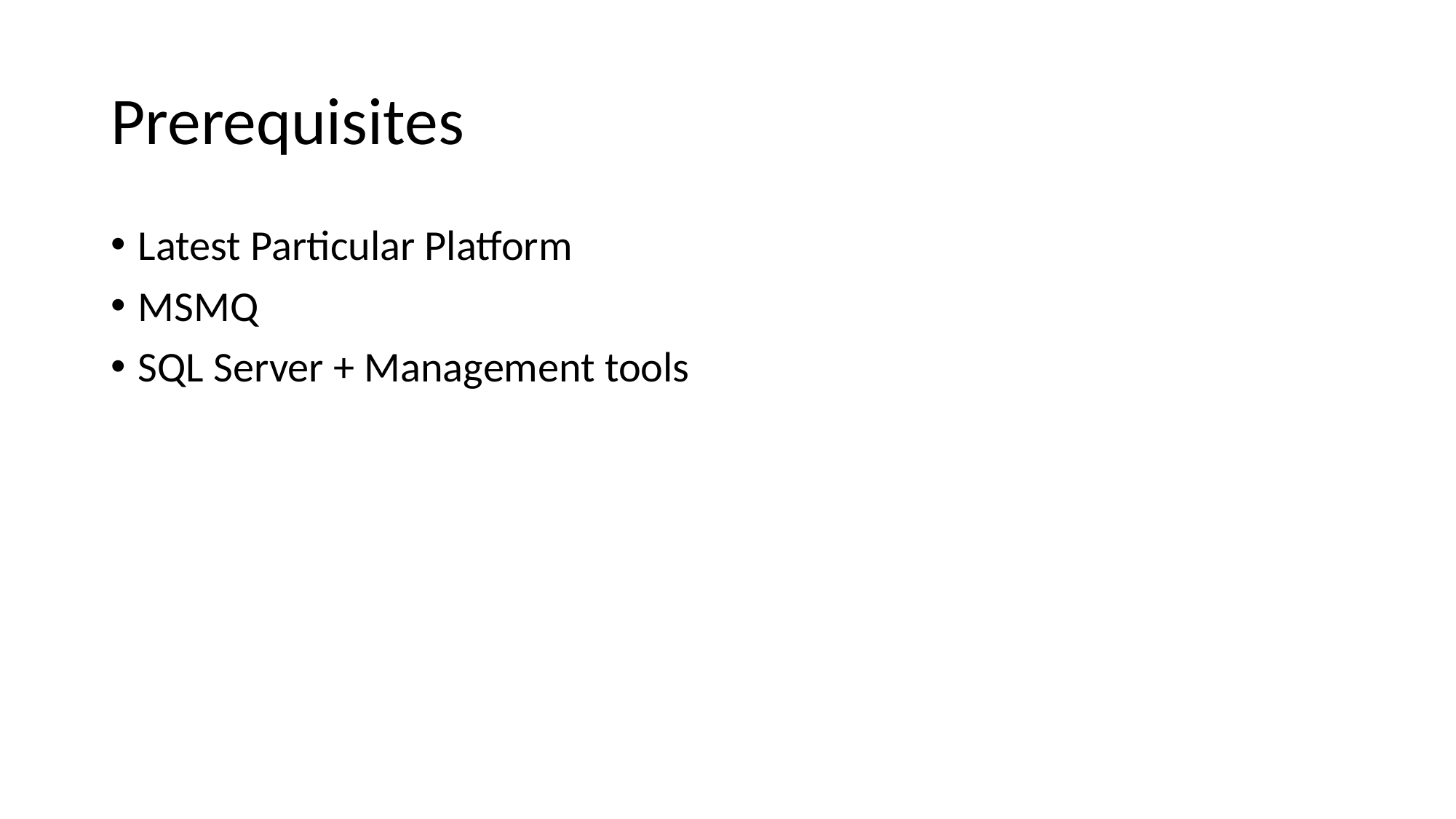

# Prerequisites
Latest Particular Platform
MSMQ
SQL Server + Management tools